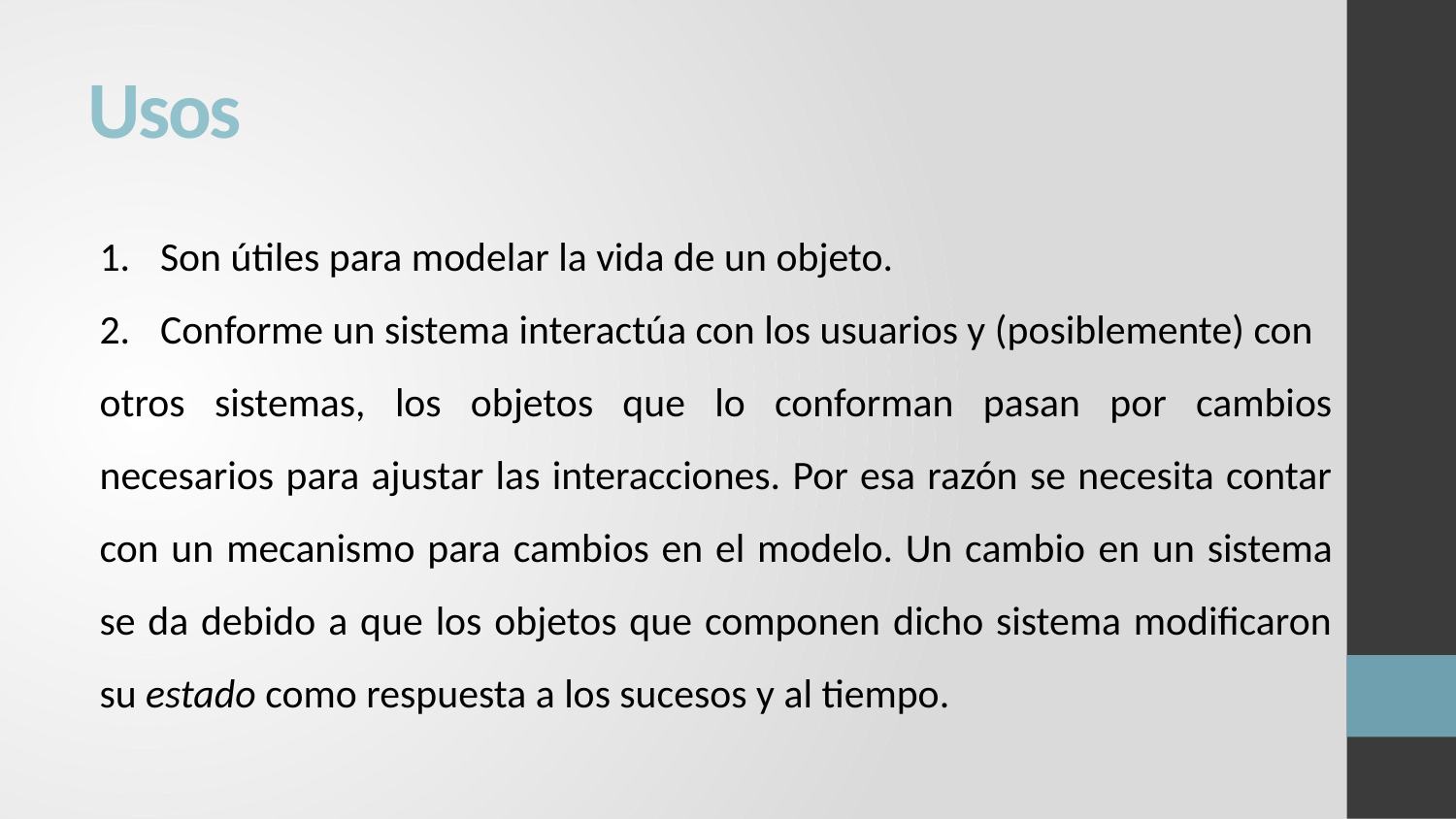

# Usos
Son útiles para modelar la vida de un objeto.
Conforme un sistema interactúa con los usuarios y (posiblemente) con
otros sistemas, los objetos que lo conforman pasan por cambios necesarios para ajustar las interacciones. Por esa razón se necesita contar con un mecanismo para cambios en el modelo. Un cambio en un sistema se da debido a que los objetos que componen dicho sistema modificaron su estado como respuesta a los sucesos y al tiempo.